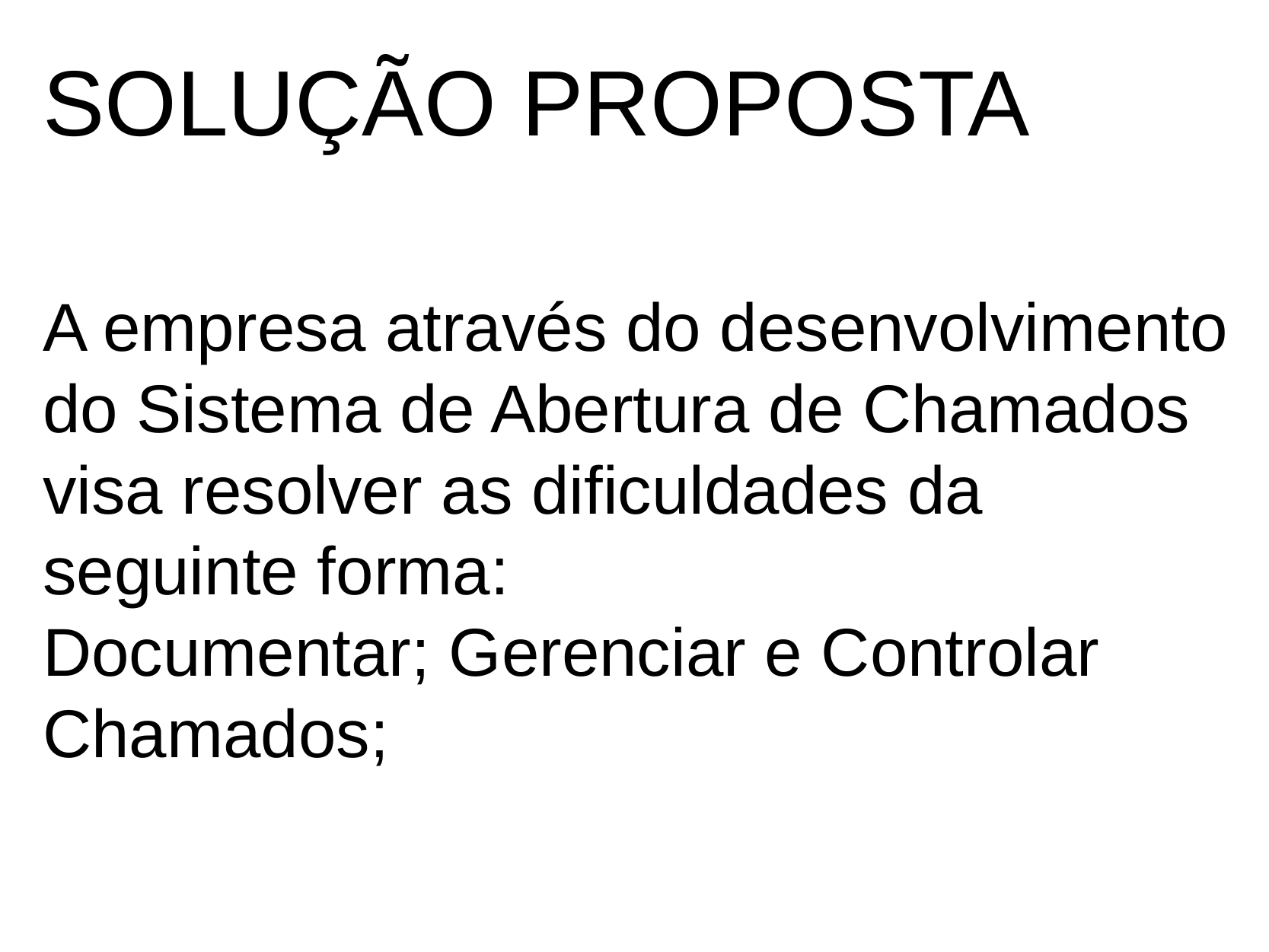

# SOLUÇÃO PROPOSTA

A empresa através do desenvolvimento do Sistema de Abertura de Chamados visa resolver as dificuldades da seguinte forma:
Documentar; Gerenciar e Controlar Chamados;